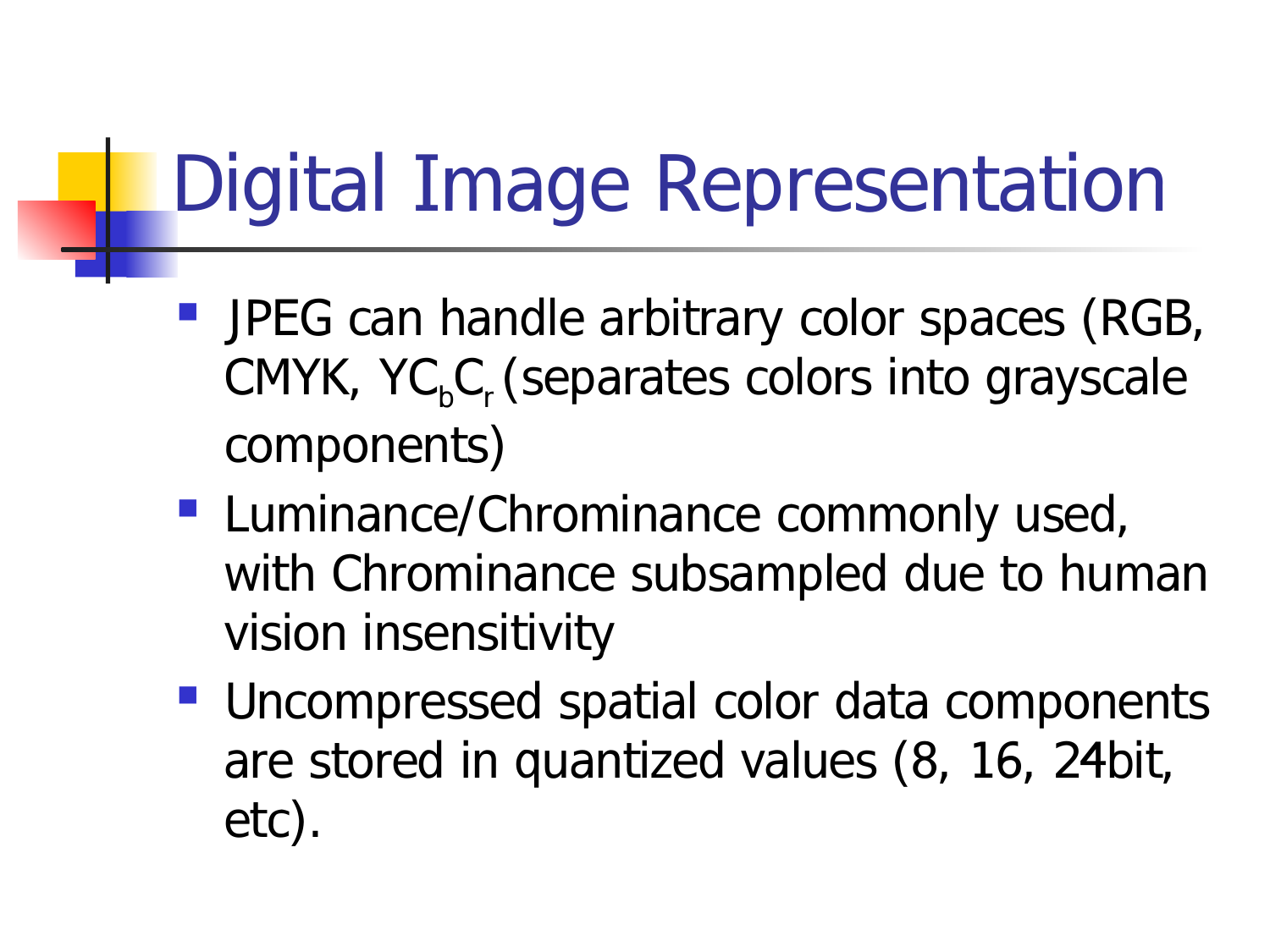

# Digital Image Representation
JPEG can handle arbitrary color spaces (RGB, CMYK, YCbCr (separates colors into grayscale components)
Luminance/Chrominance commonly used, with Chrominance subsampled due to human vision insensitivity
Uncompressed spatial color data components are stored in quantized values (8, 16, 24bit, etc).